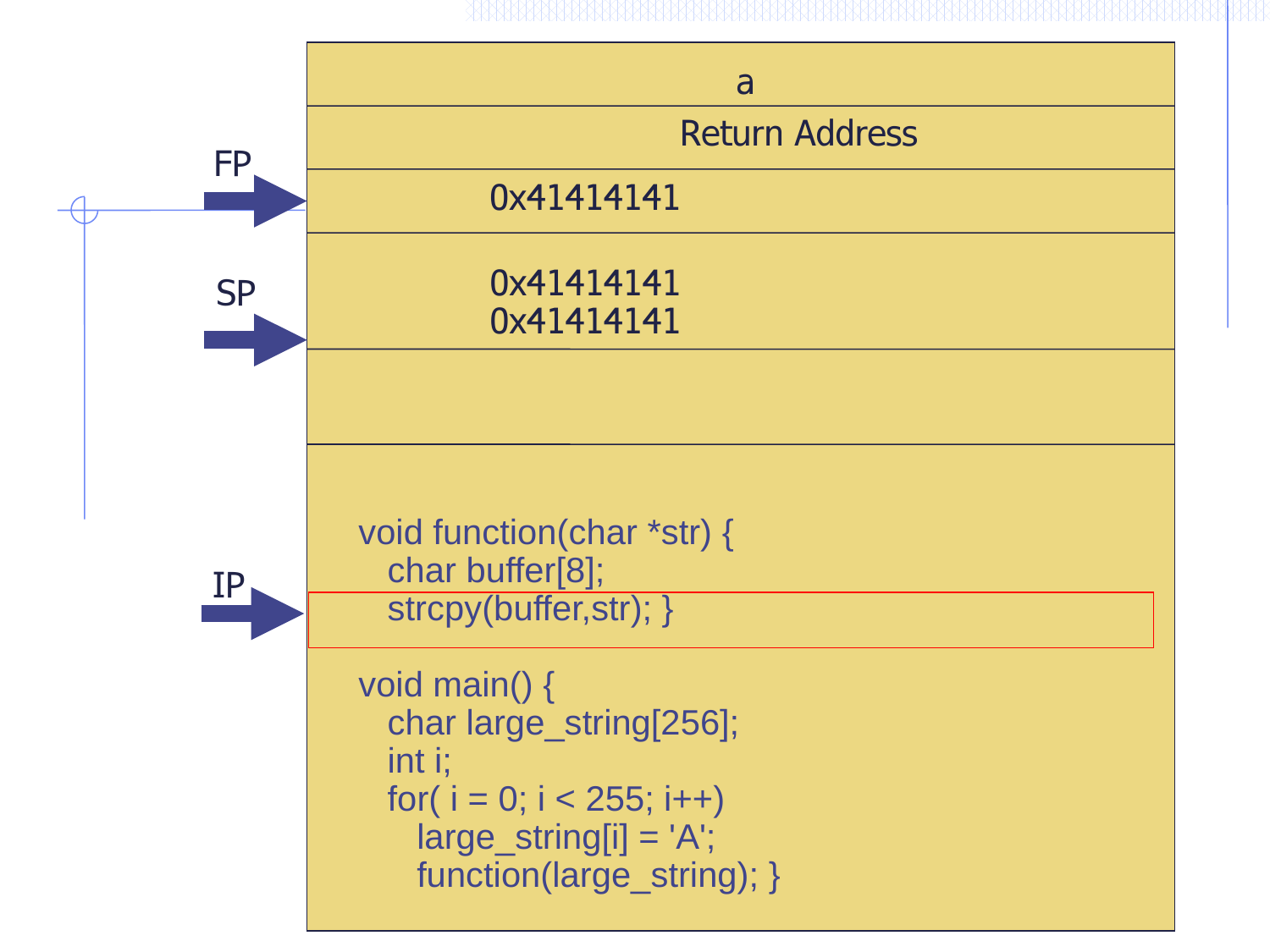

a
Return Address

0x41414141

FP

0x41414141
SP
0x41414141

void function(char *str) {
   char buffer[8];
   strcpy(buffer,str); }

void main() {
   char large_string[256];
   int i;
   for( i = 0; i < 255; i++)
      large_string[i] = 'A';
      function(large_string); }
IP